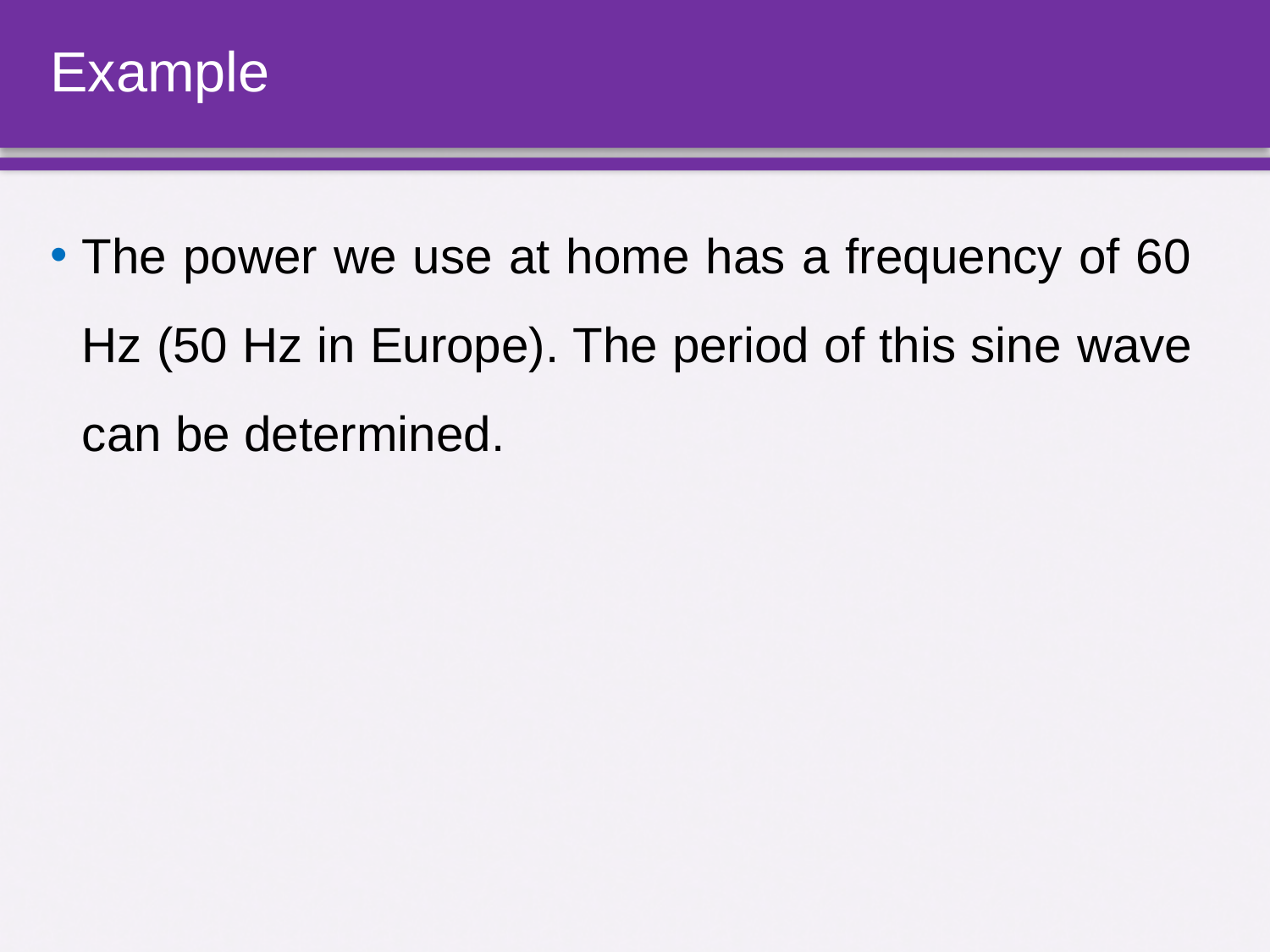

# Example
The power we use at home has a frequency of 60 Hz (50 Hz in Europe). The period of this sine wave can be determined.